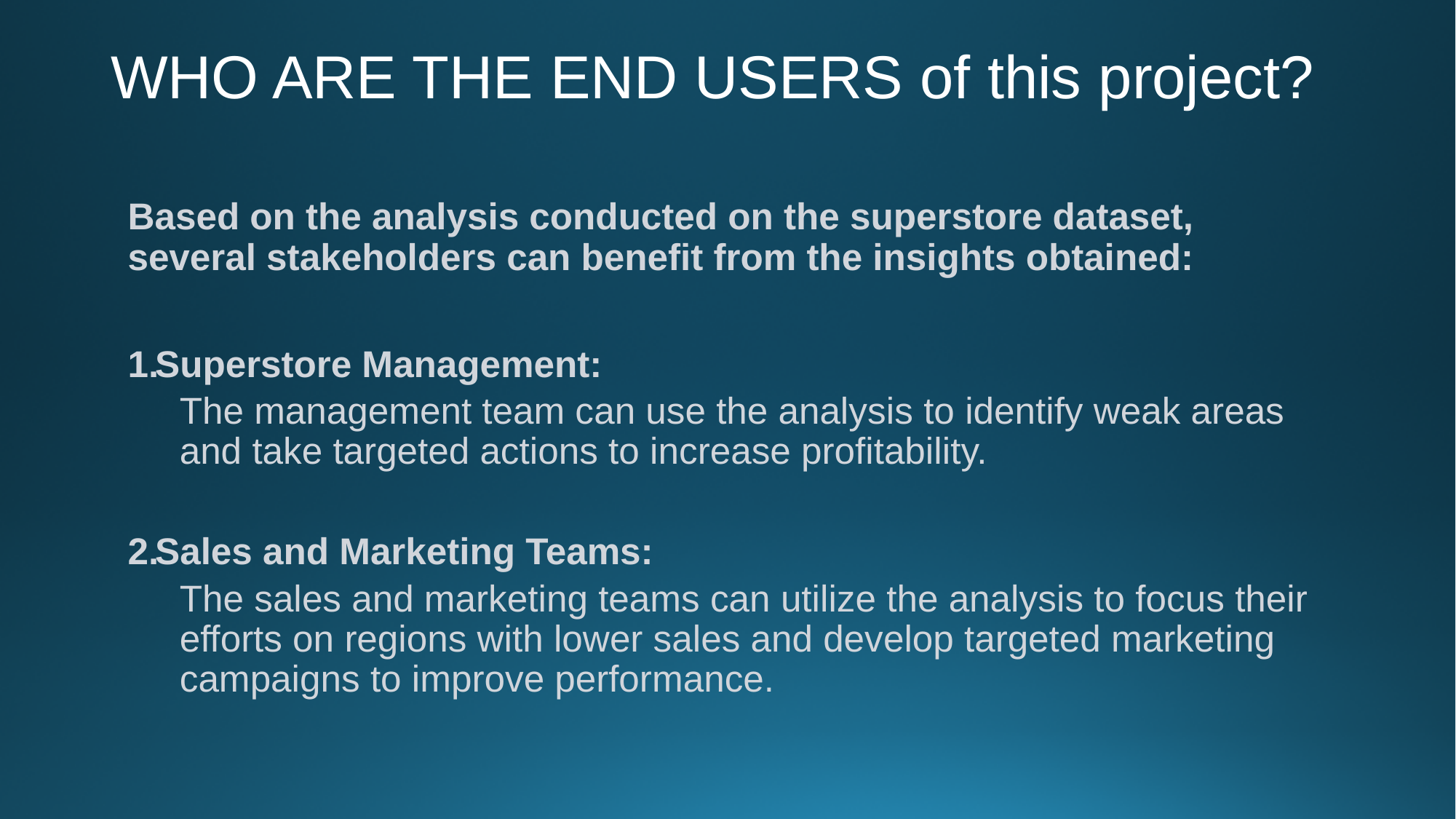

# WHO ARE THE END USERS of this project?
Based on the analysis conducted on the superstore dataset, several stakeholders can benefit from the insights obtained:

Superstore Management:
The management team can use the analysis to identify weak areas and take targeted actions to increase profitability.

Sales and Marketing Teams:
The sales and marketing teams can utilize the analysis to focus their efforts on regions with lower sales and develop targeted marketing campaigns to improve performance.